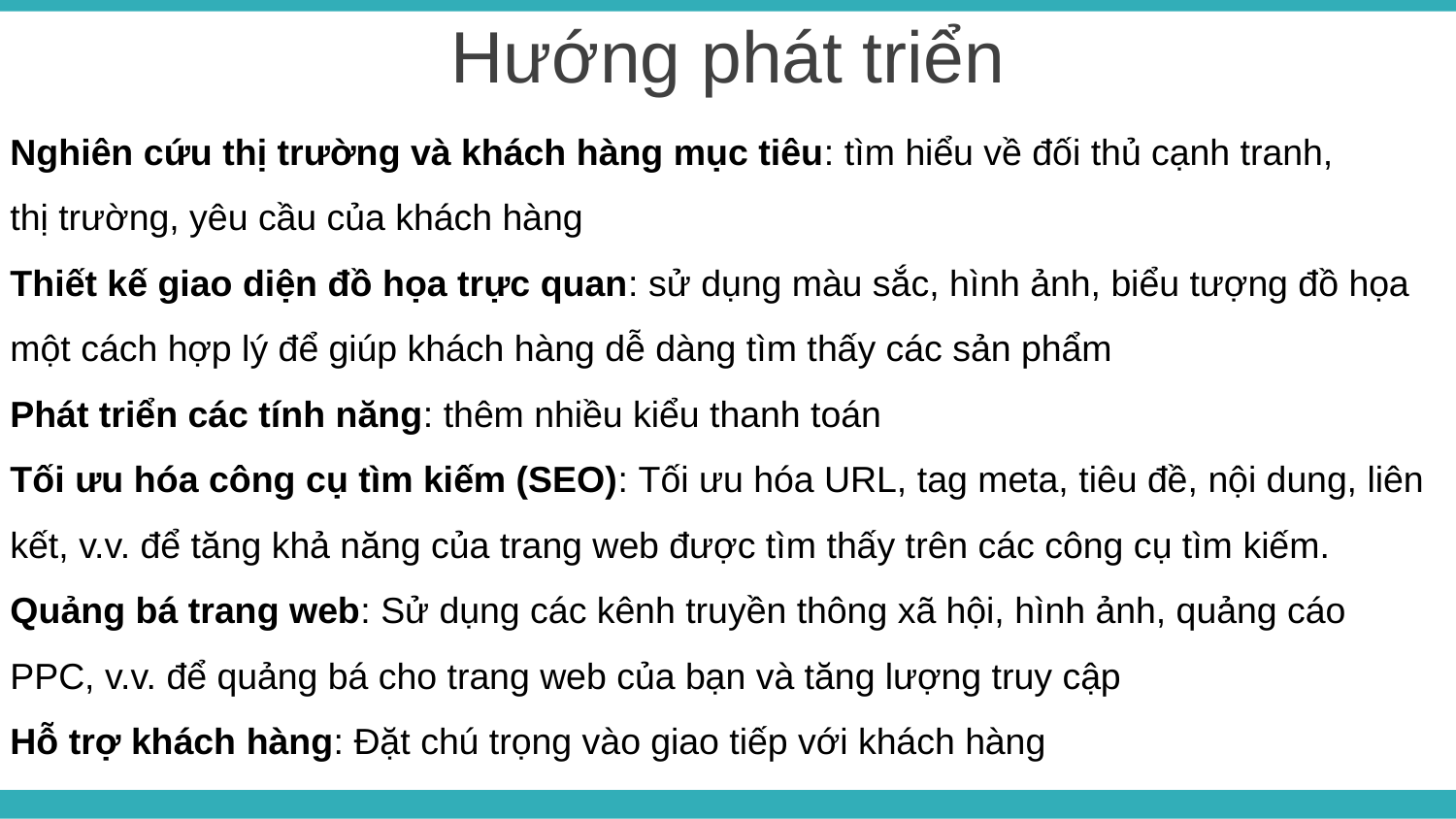

Hướng phát triển
Nghiên cứu thị trường và khách hàng mục tiêu: tìm hiểu về đối thủ cạnh tranh,
thị trường, yêu cầu của khách hàng
Thiết kế giao diện đồ họa trực quan: sử dụng màu sắc, hình ảnh, biểu tượng đồ họa một cách hợp lý để giúp khách hàng dễ dàng tìm thấy các sản phẩm
Phát triển các tính năng: thêm nhiều kiểu thanh toán
Tối ưu hóa công cụ tìm kiếm (SEO): Tối ưu hóa URL, tag meta, tiêu đề, nội dung, liên kết, v.v. để tăng khả năng của trang web được tìm thấy trên các công cụ tìm kiếm.
Quảng bá trang web: Sử dụng các kênh truyền thông xã hội, hình ảnh, quảng cáo PPC, v.v. để quảng bá cho trang web của bạn và tăng lượng truy cập
Hỗ trợ khách hàng: Đặt chú trọng vào giao tiếp với khách hàng